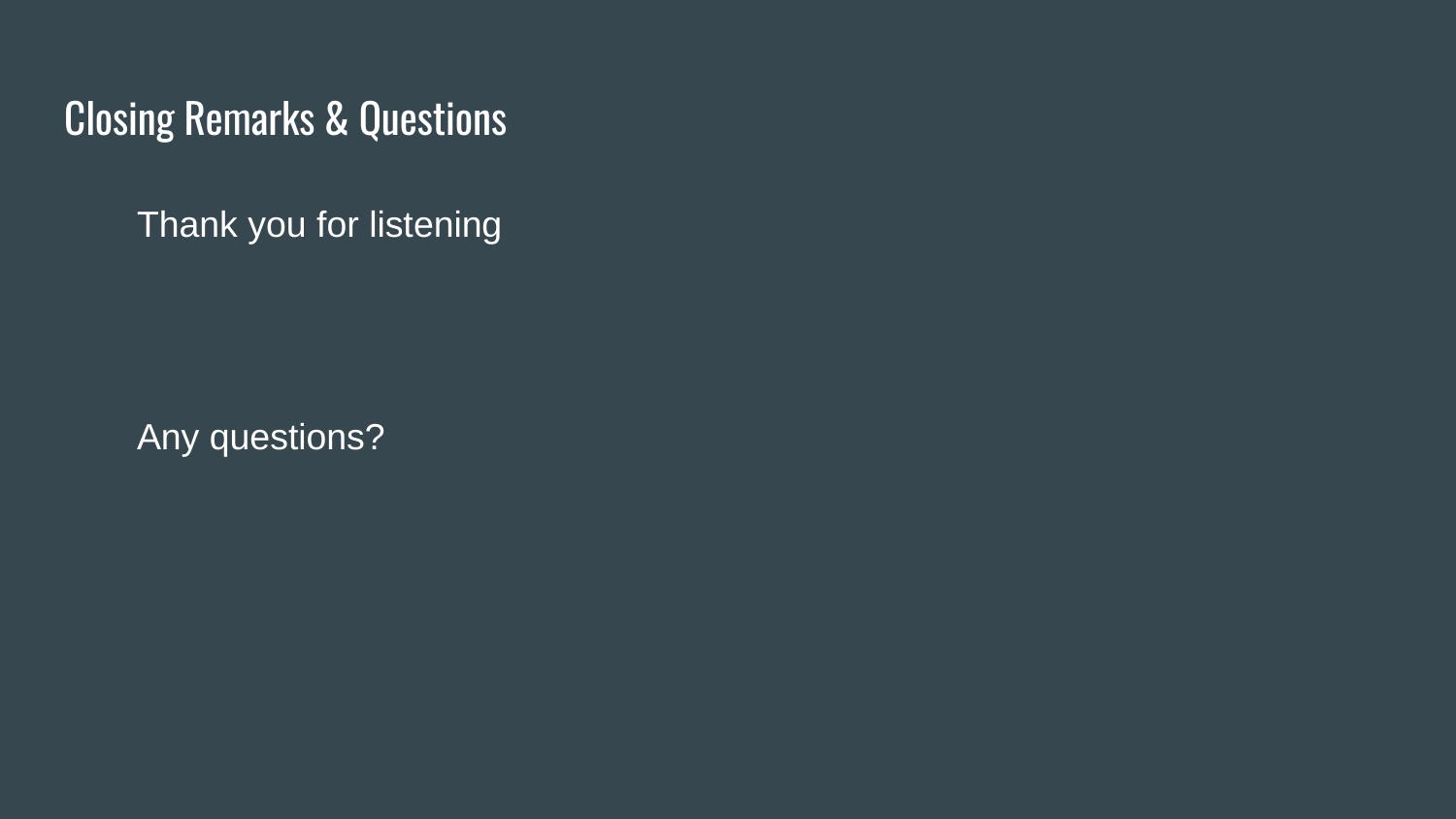

# Closing Remarks & Questions
Thank you for listening

Any questions?